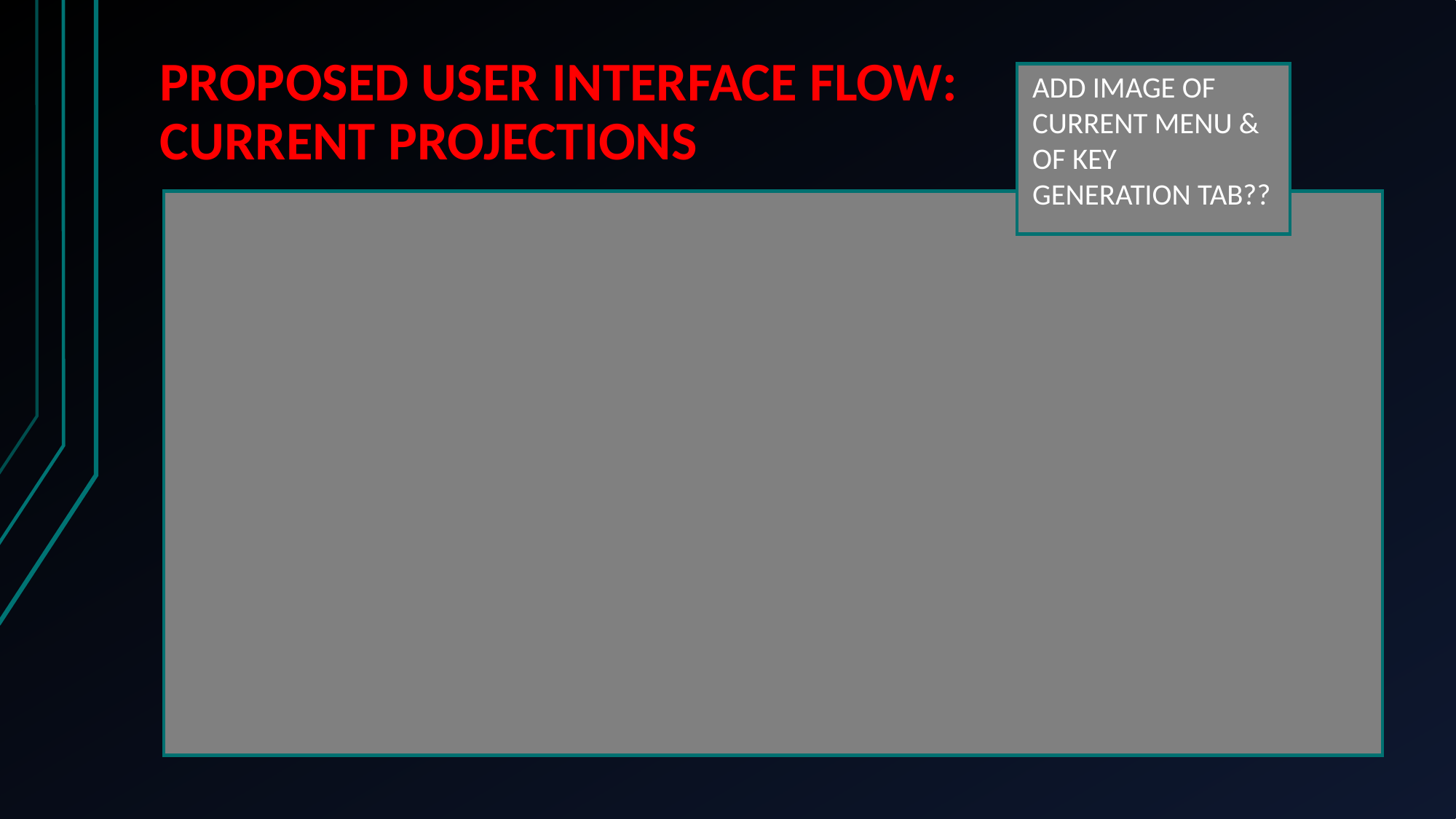

# PROPOSED USER INTERFACE FLOW: CURRENT PROJECTIONS
ADD IMAGE OF CURRENT MENU & OF KEY GENERATION TAB??